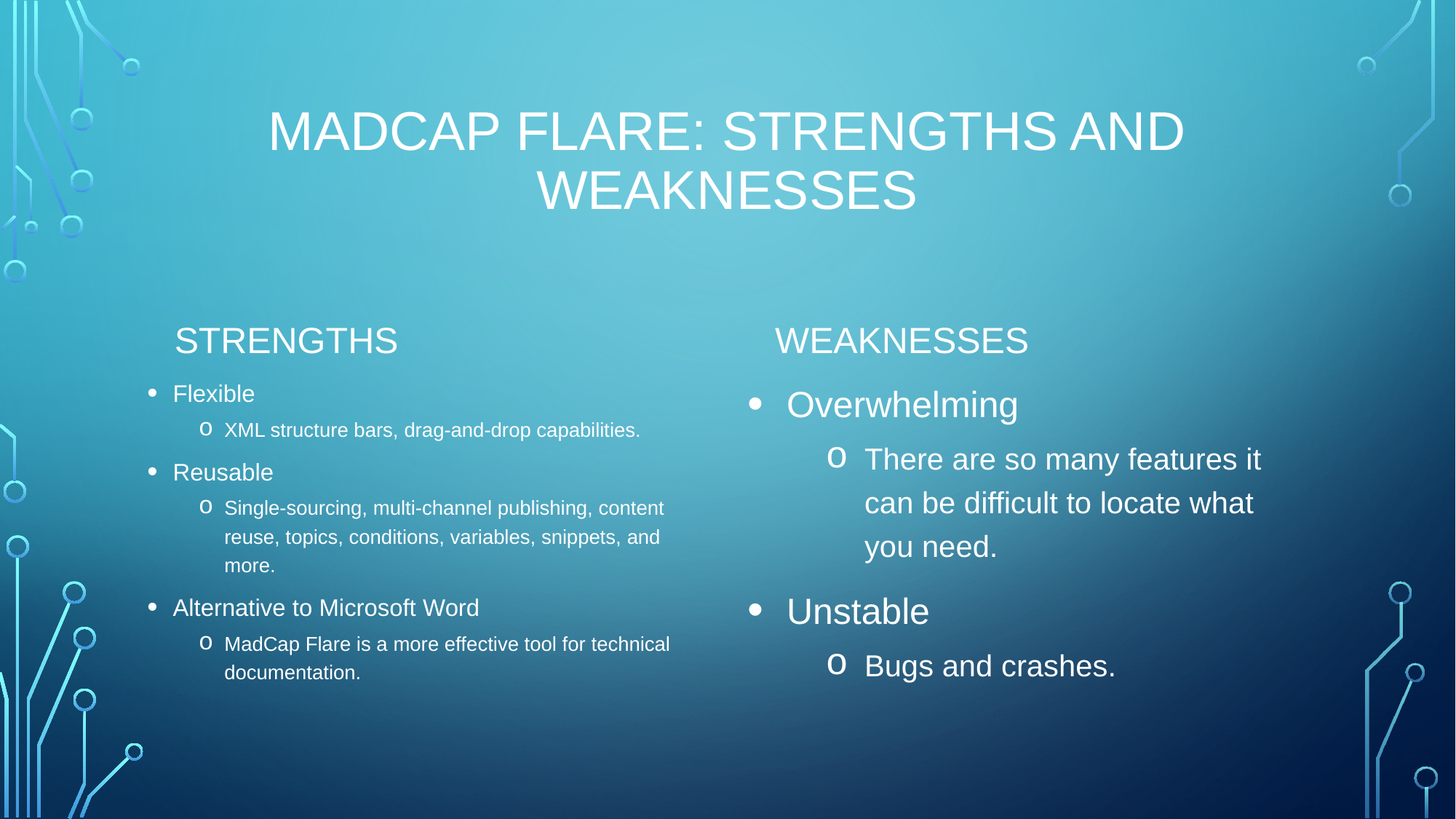

# MadCap Flare: Strengths and Weaknesses
Weaknesses
Strengths
Flexible
XML structure bars, drag-and-drop capabilities.
Reusable
Single-sourcing, multi-channel publishing, content reuse, topics, conditions, variables, snippets, and more.
Alternative to Microsoft Word
MadCap Flare is a more effective tool for technical documentation.

Overwhelming
There are so many features it can be difficult to locate what you need.
Unstable
Bugs and crashes.